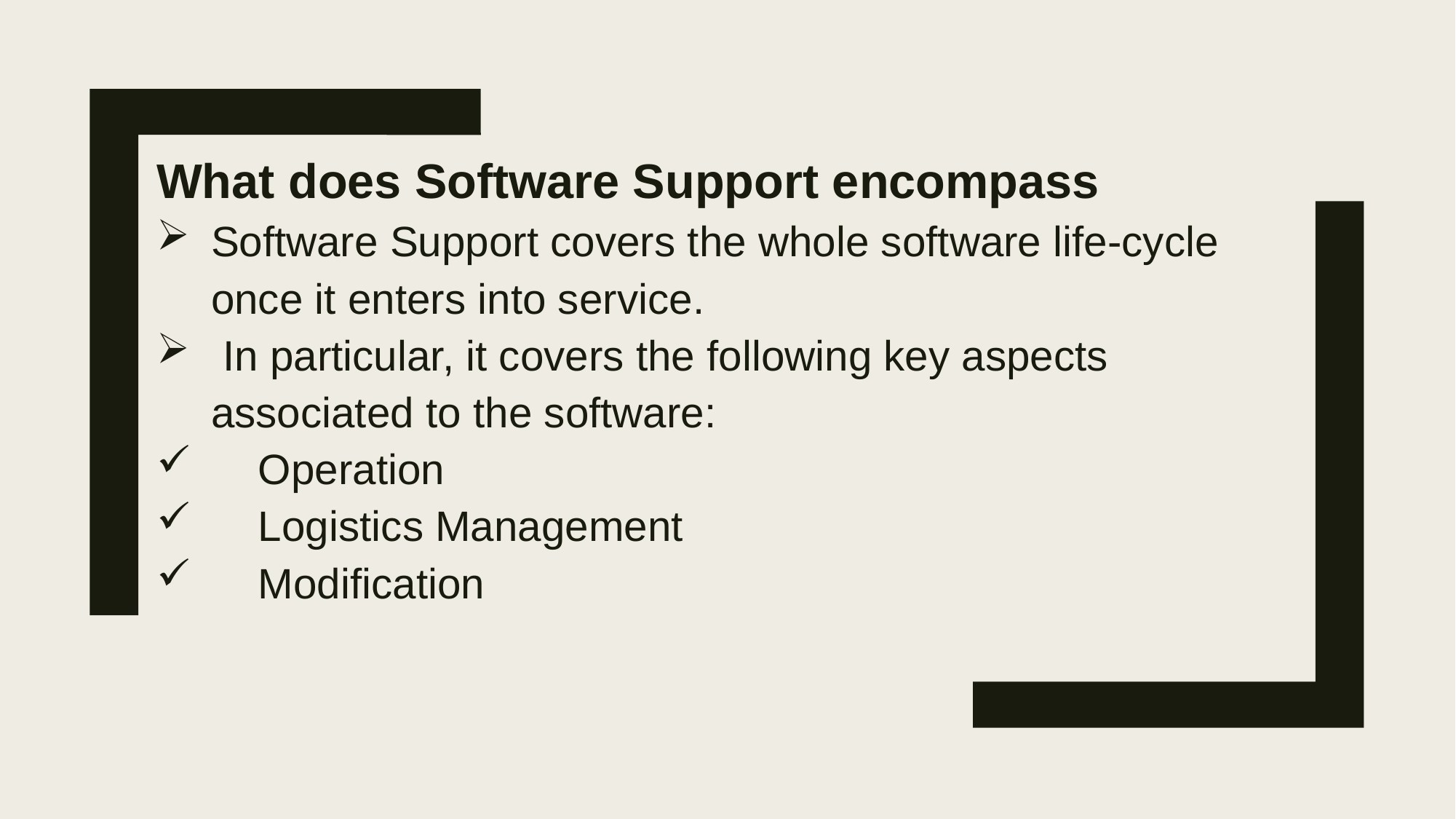

What does Software Support encompass
Software Support covers the whole software life-cycle once it enters into service.
 In particular, it covers the following key aspects associated to the software:
    Operation
    Logistics Management
    Modification